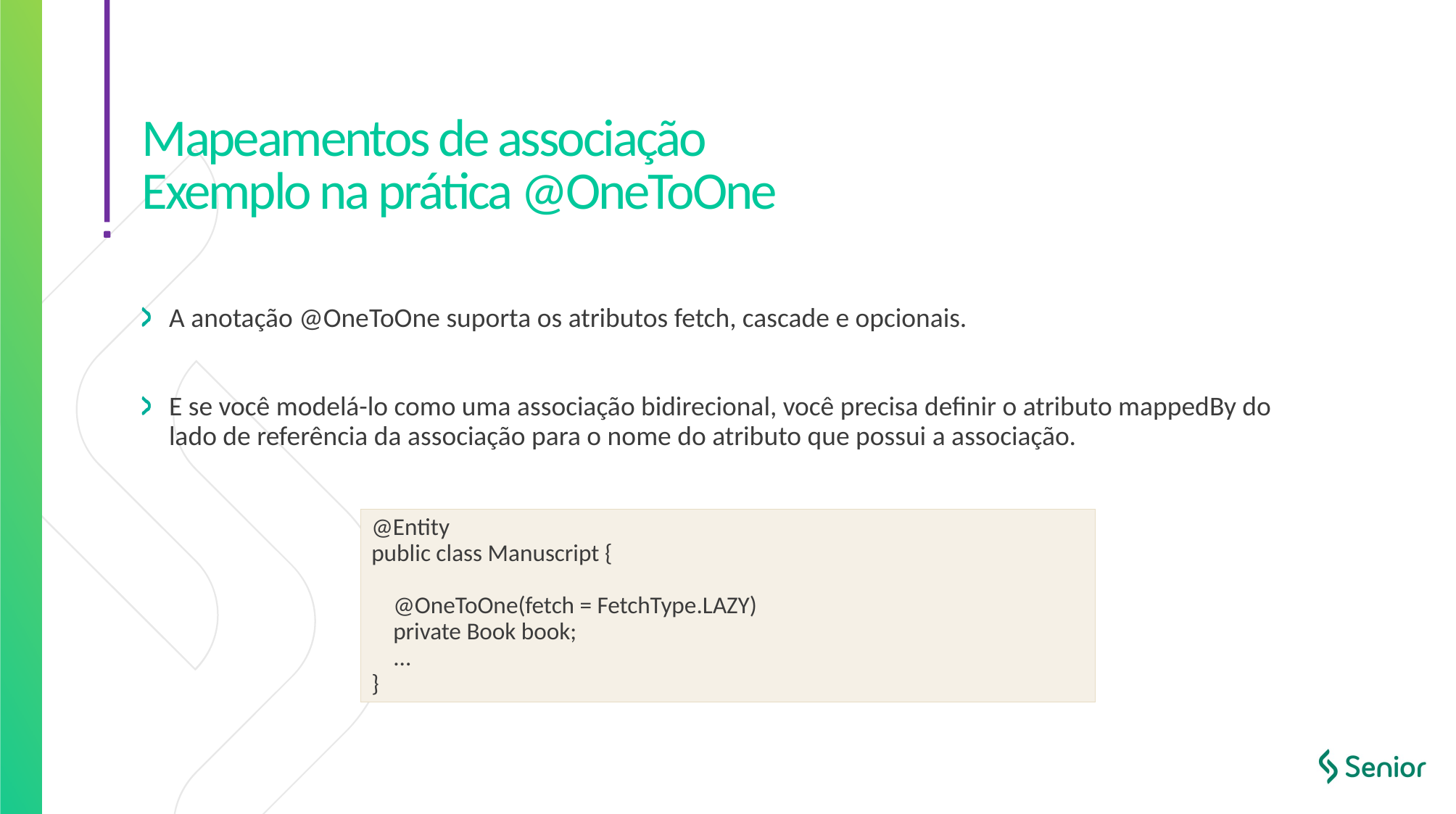

# Mapeamentos de associação Exemplo na prática @OneToOne

A anotação @OneToOne suporta os atributos fetch, cascade e opcionais.

E se você modelá-lo como uma associação bidirecional, você precisa definir o atributo mappedBy do lado de referência da associação para o nome do atributo que possui a associação.

@Entity
public class Manuscript {

    @OneToOne(fetch = FetchType.LAZY)
    private Book book;
    ...
}